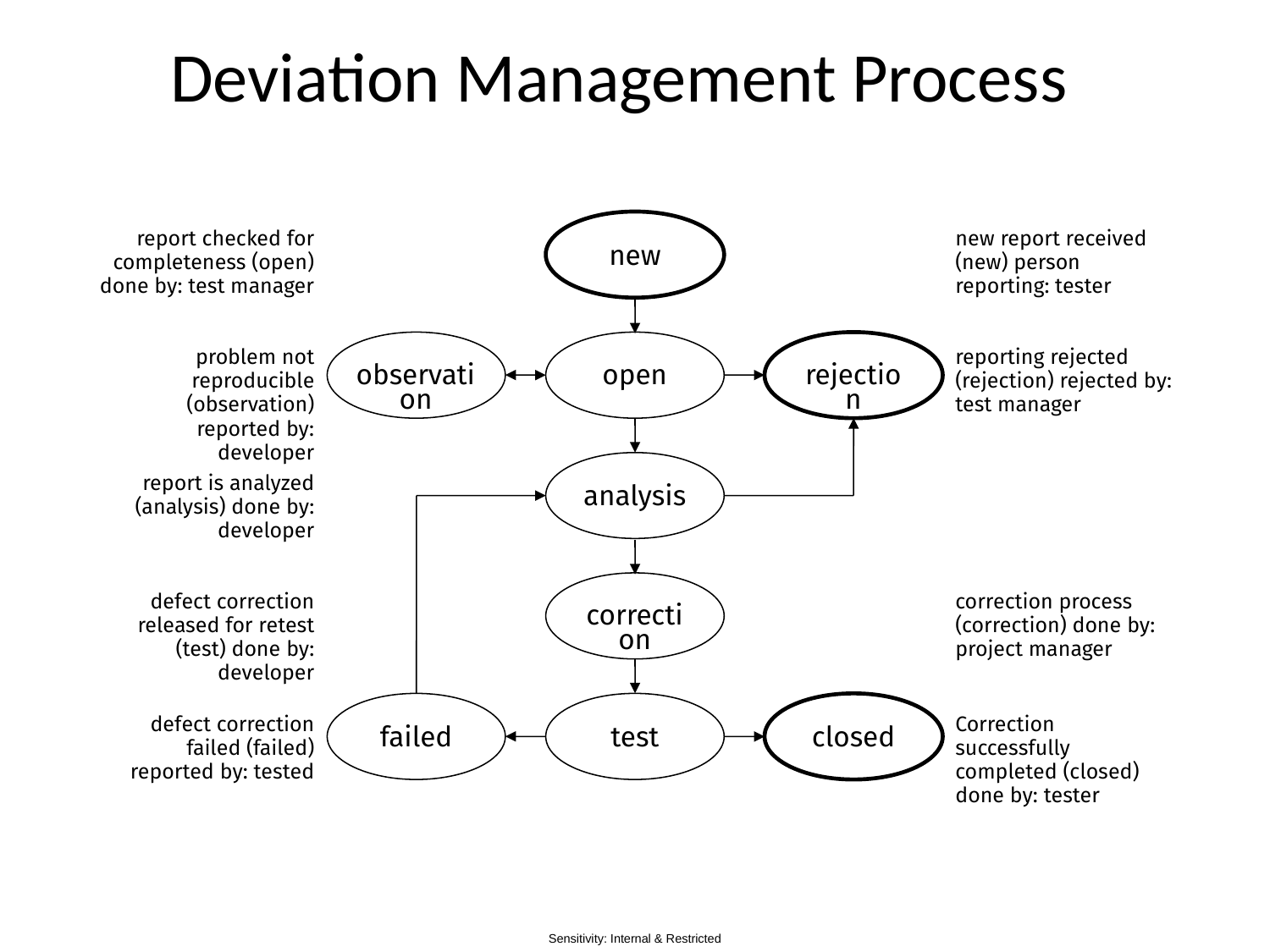

# Deviation Management Process

new

observation
open
rejection

analysis

correction

test
failed
closed

report checked for completeness (open) done by: test manager
new report received (new) person reporting: tester
problem not reproducible (observation) reported by: developer
reporting rejected (rejection) rejected by: test manager
report is analyzed (analysis) done by: developer
defect correction released for retest (test) done by: developer
correction process (correction) done by: project manager
defect correction failed (failed) reported by: tested
Correction successfully completed (closed) done by: tester